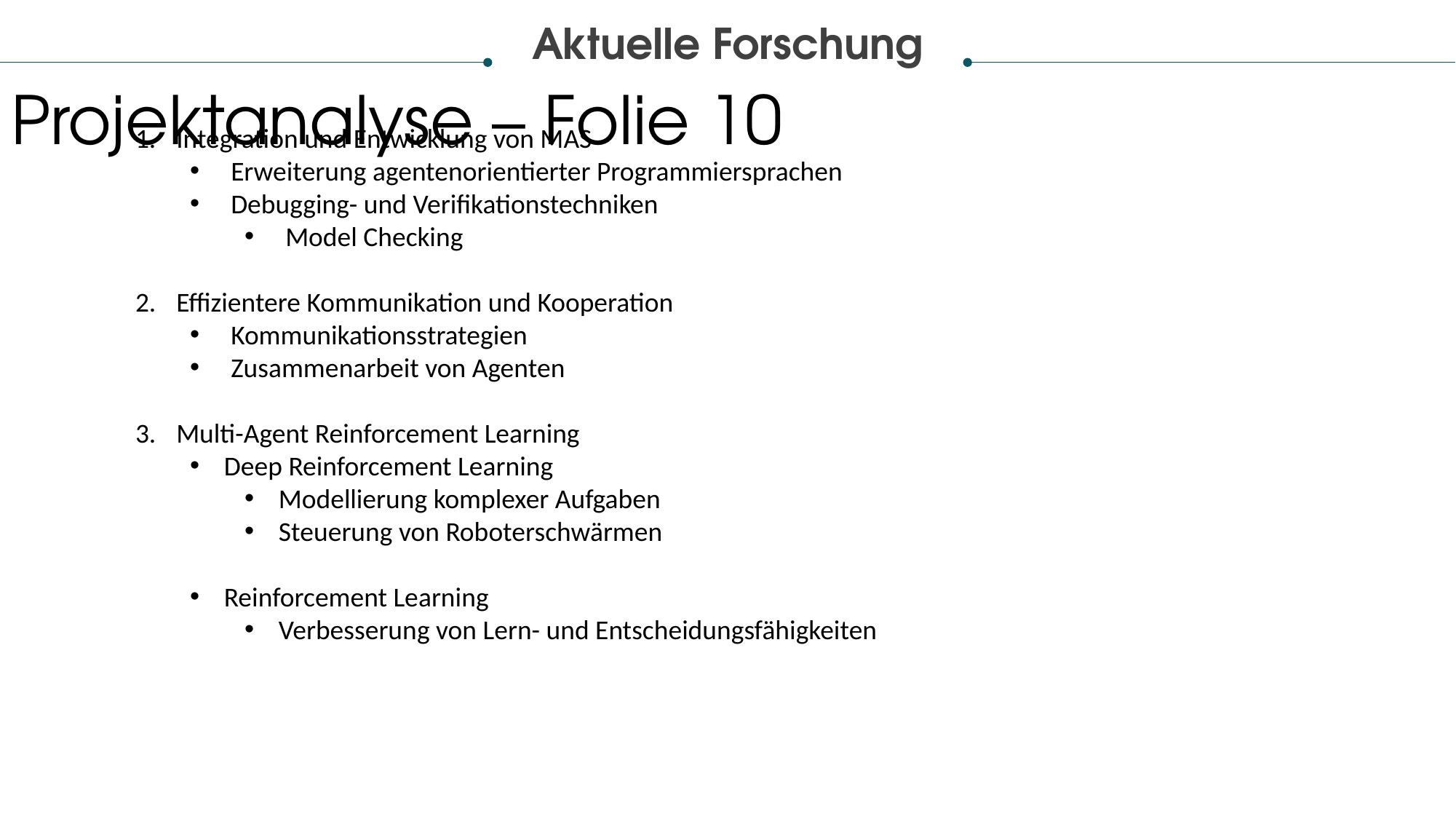

Aktuelle Forschung
Projektanalyse – Folie 10
Integration und Entwicklung von MAS
Erweiterung agentenorientierter Programmiersprachen
Debugging- und Verifikationstechniken
Model Checking

Effizientere Kommunikation und Kooperation
Kommunikationsstrategien
Zusammenarbeit von Agenten
Multi-Agent Reinforcement Learning
Deep Reinforcement Learning
Modellierung komplexer Aufgaben
Steuerung von Roboterschwärmen

Reinforcement Learning
Verbesserung von Lern- und Entscheidungsfähigkeiten